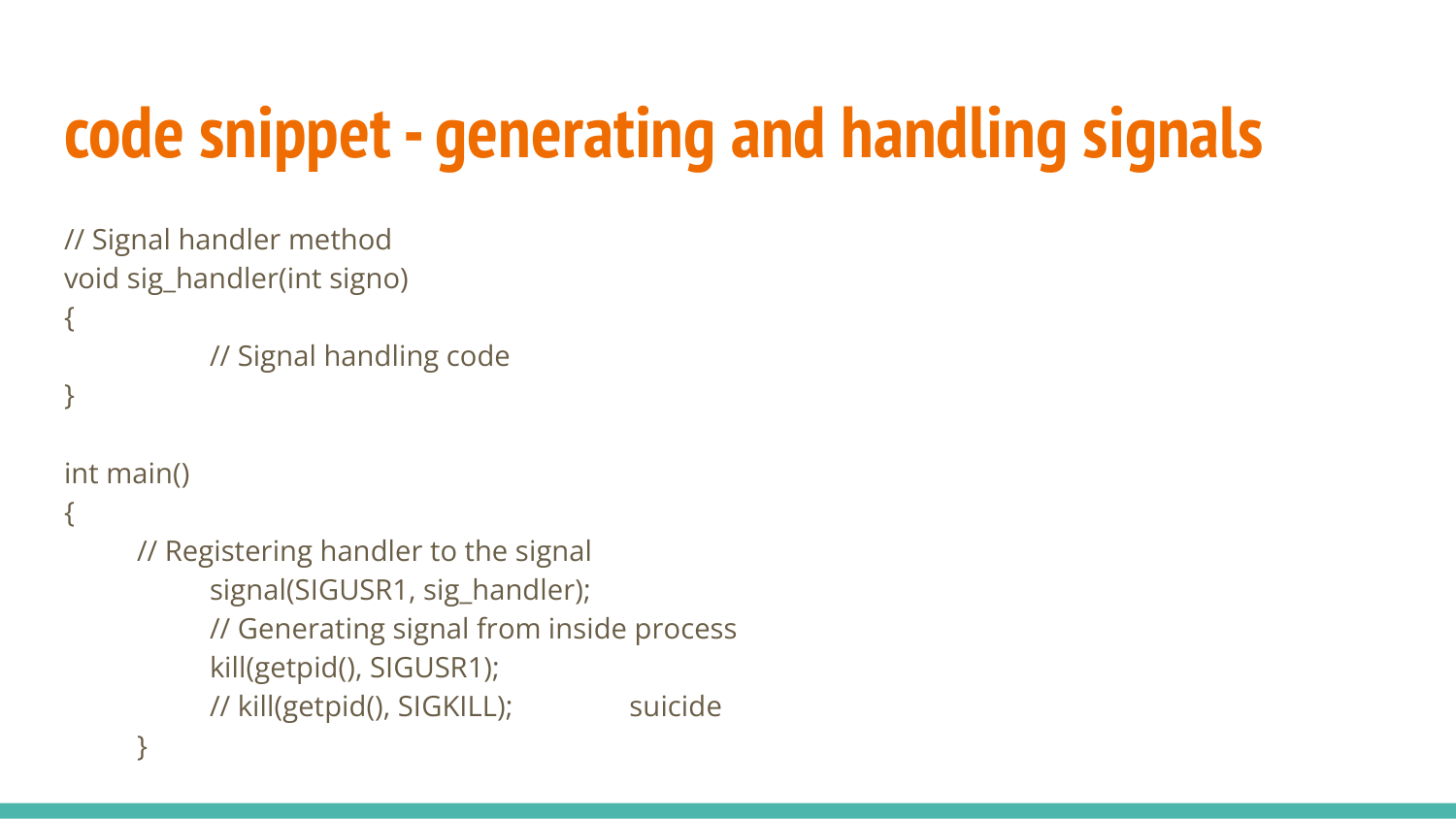

# code snippet - generating and handling signals
// Signal handler method
void sig_handler(int signo)
{
	// Signal handling code
}

int main()
{
// Registering handler to the signal
	signal(SIGUSR1, sig_handler);
	// Generating signal from inside process
	kill(getpid(), SIGUSR1);
	// kill(getpid(), SIGKILL);                suicide
}